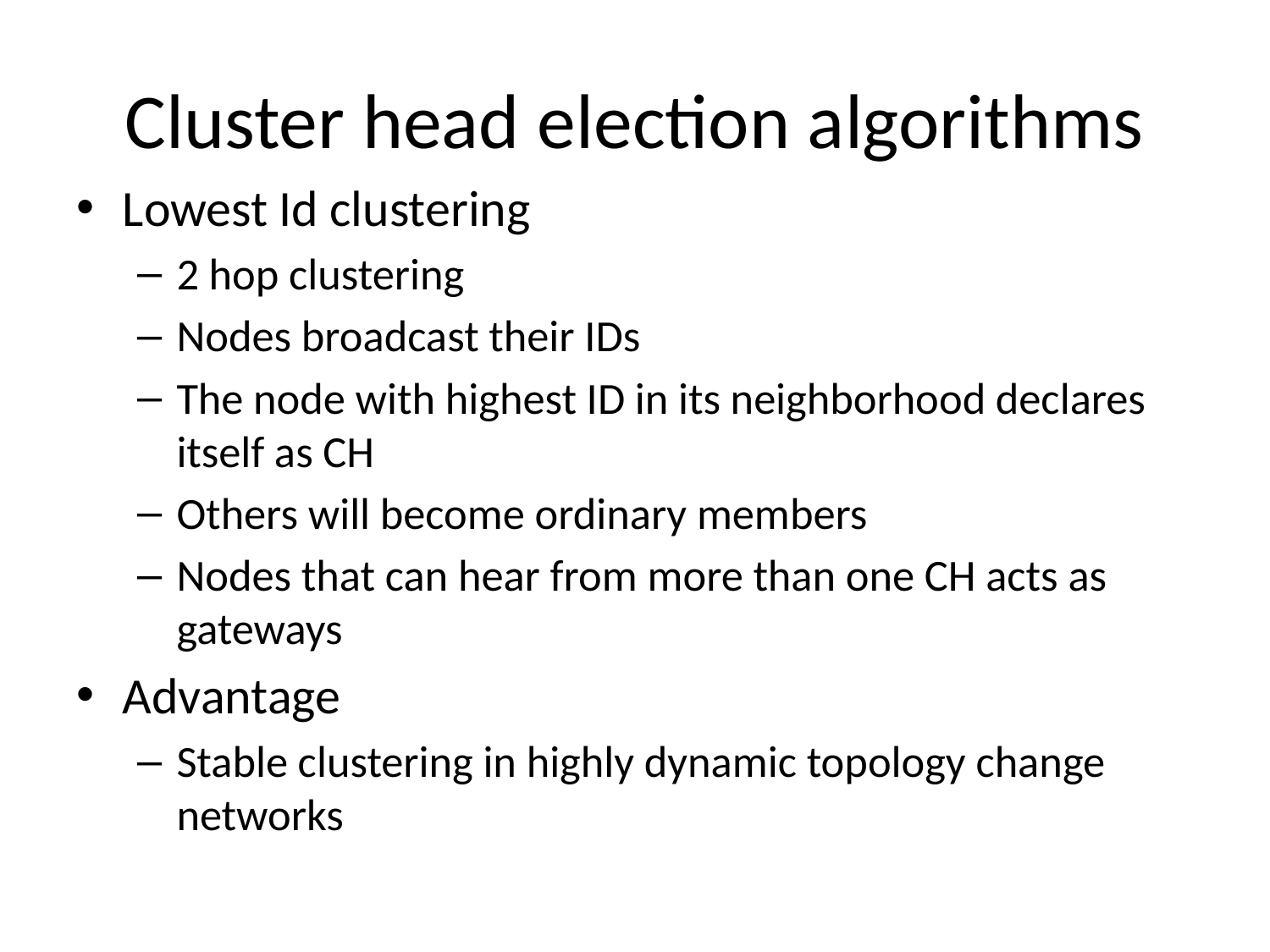

# Cluster head election algorithms
Lowest Id clustering
2 hop clustering
Nodes broadcast their IDs
The node with highest ID in its neighborhood declares itself as CH
Others will become ordinary members
Nodes that can hear from more than one CH acts as gateways
Advantage
Stable clustering in highly dynamic topology change networks